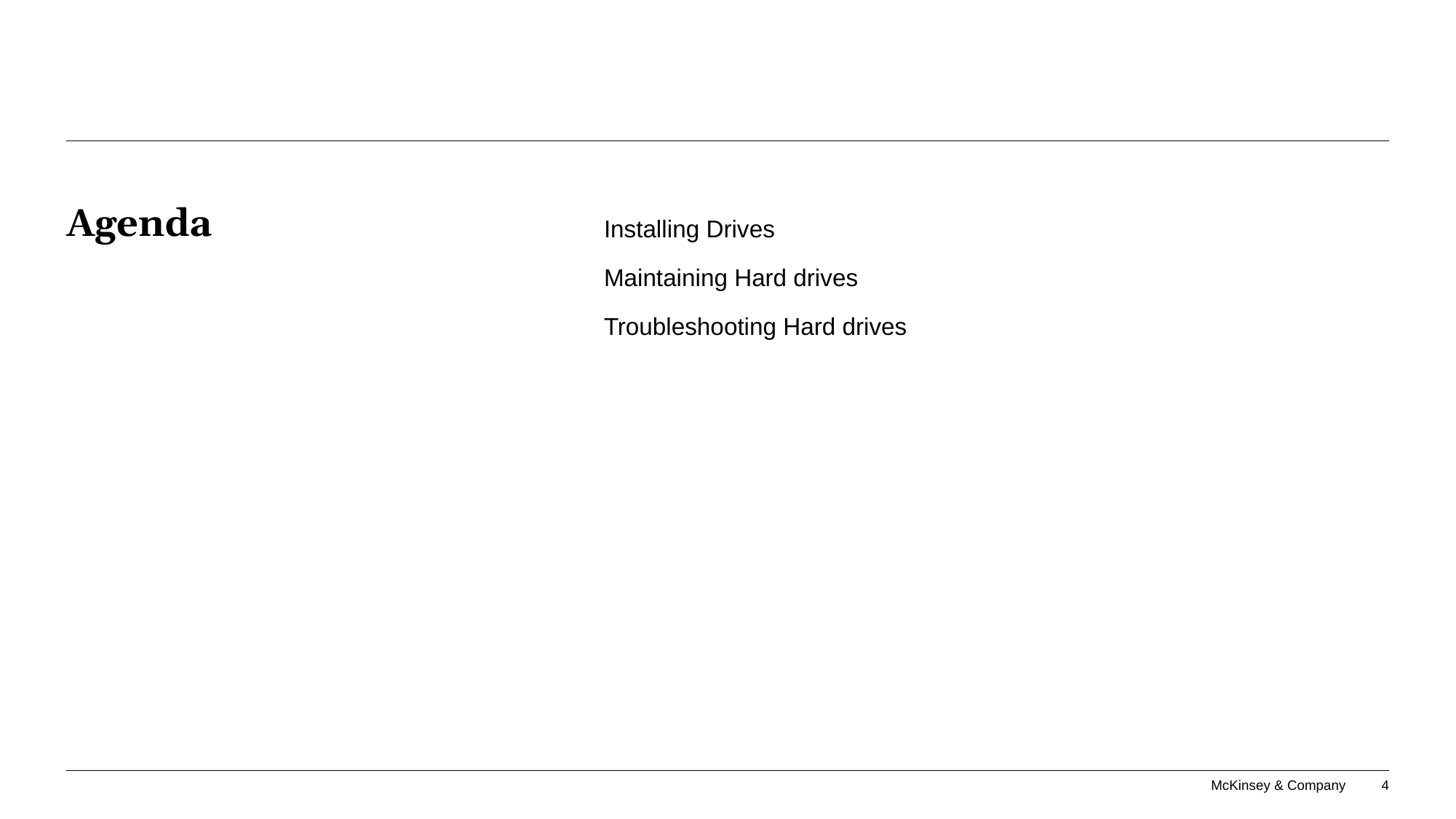

# Agenda
Installing Drives
Maintaining Hard drives
Troubleshooting Hard drives